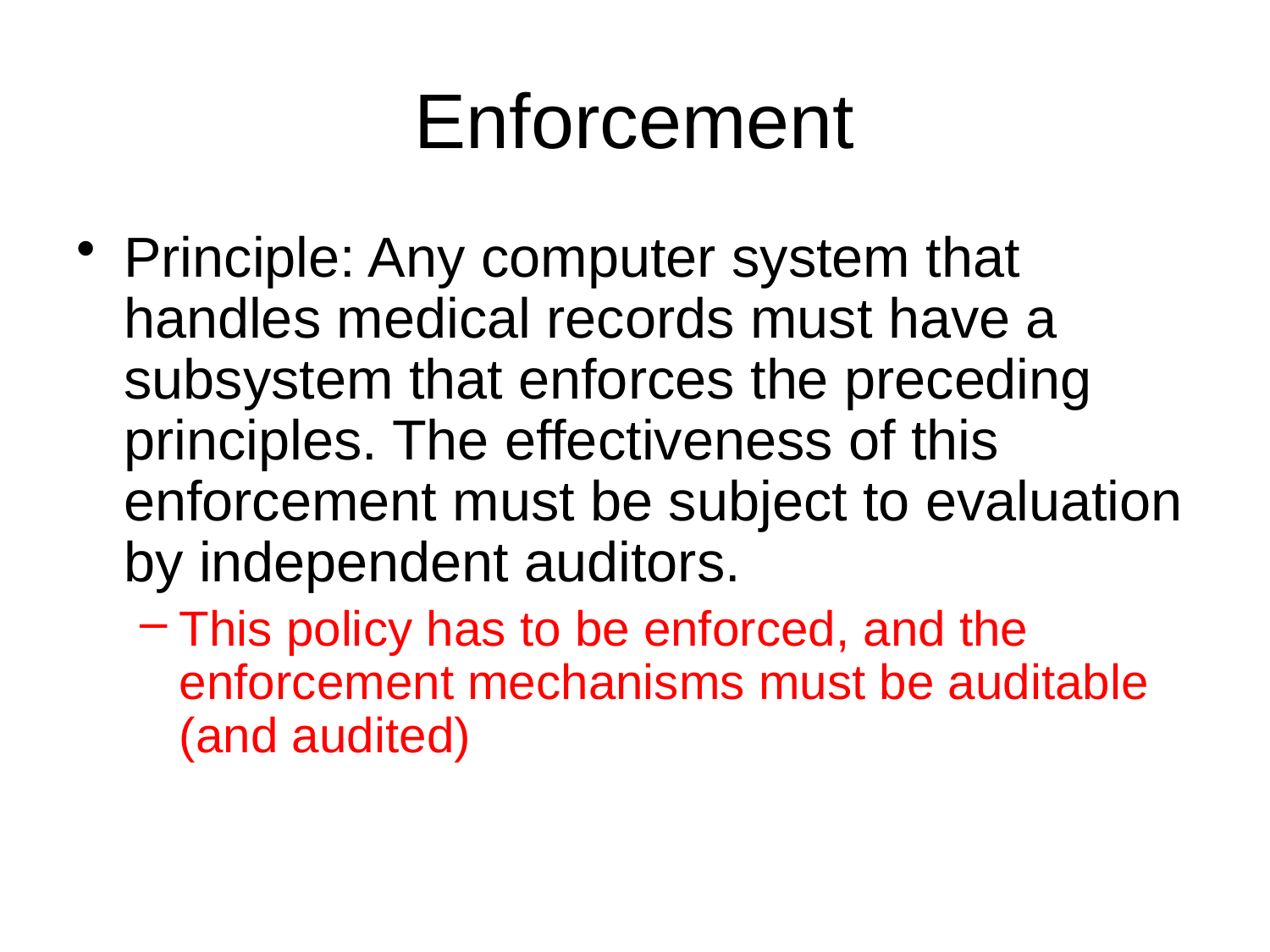

# Enforcement
Principle: Any computer system that handles medical records must have a subsystem that enforces the preceding principles. The effectiveness of this enforcement must be subject to evaluation by independent auditors.
This policy has to be enforced, and the enforcement mechanisms must be auditable (and audited)